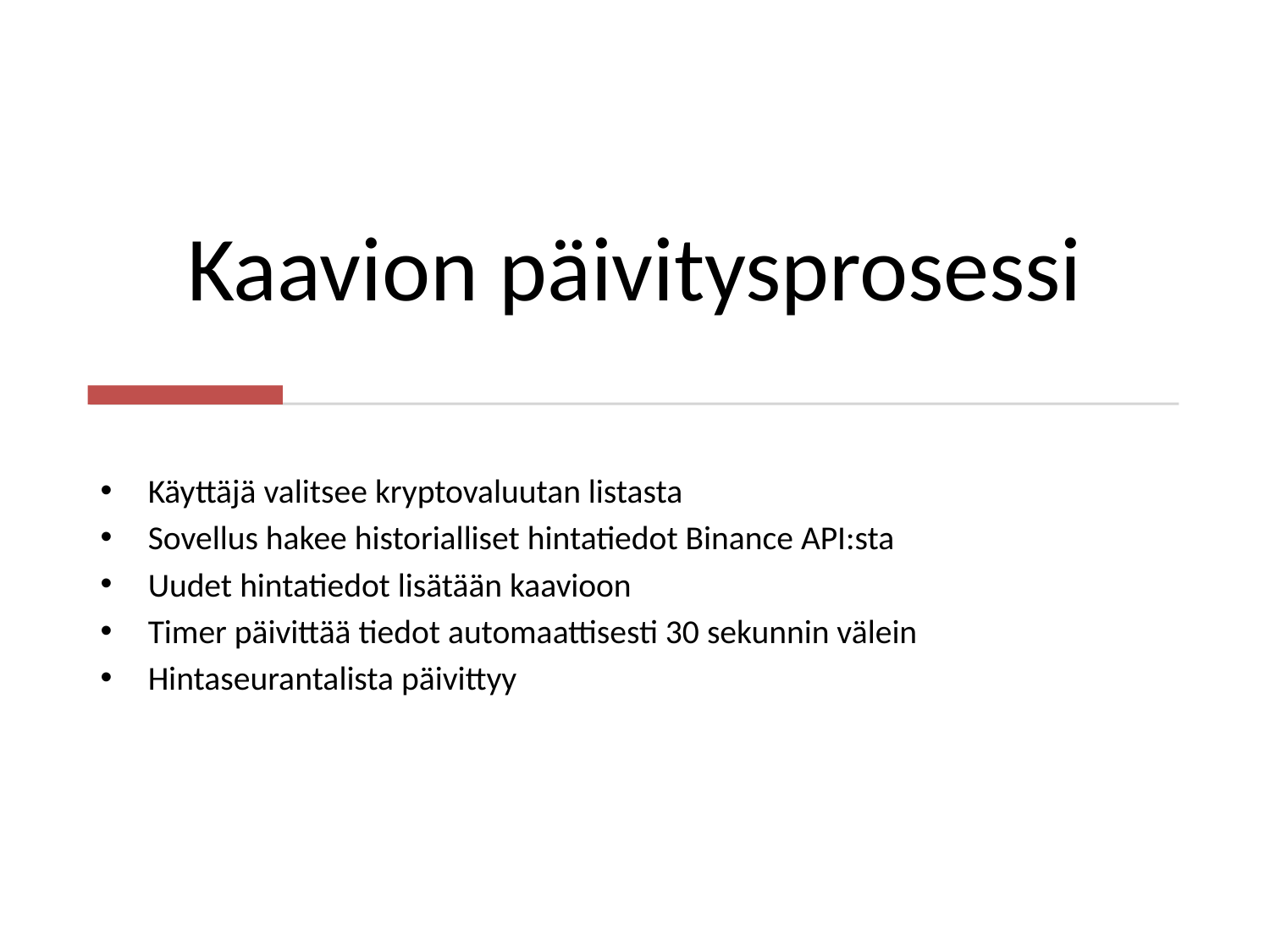

# Kaavion päivitysprosessi

Käyttäjä valitsee kryptovaluutan listasta
Sovellus hakee historialliset hintatiedot Binance API:sta
Uudet hintatiedot lisätään kaavioon
Timer päivittää tiedot automaattisesti 30 sekunnin välein
Hintaseurantalista päivittyy